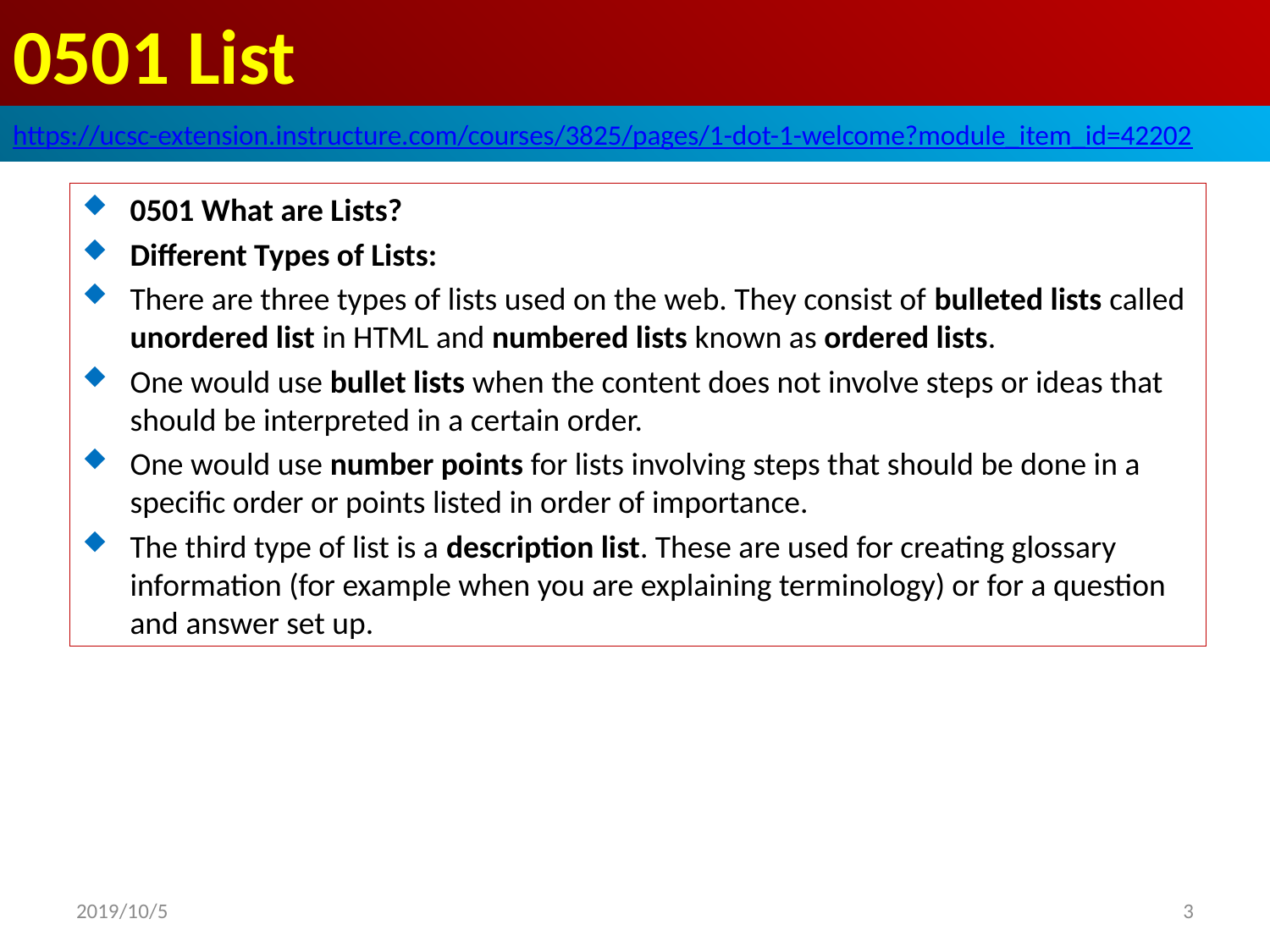

# 0501 List

https://ucsc-extension.instructure.com/courses/3825/pages/1-dot-1-welcome?module_item_id=42202
0501 What are Lists?
Different Types of Lists:
There are three types of lists used on the web. They consist of bulleted lists called unordered list in HTML and numbered lists known as ordered lists.
One would use bullet lists when the content does not involve steps or ideas that should be interpreted in a certain order.
One would use number points for lists involving steps that should be done in a specific order or points listed in order of importance.
The third type of list is a description list. These are used for creating glossary information (for example when you are explaining terminology) or for a question and answer set up.
2019/10/5
3